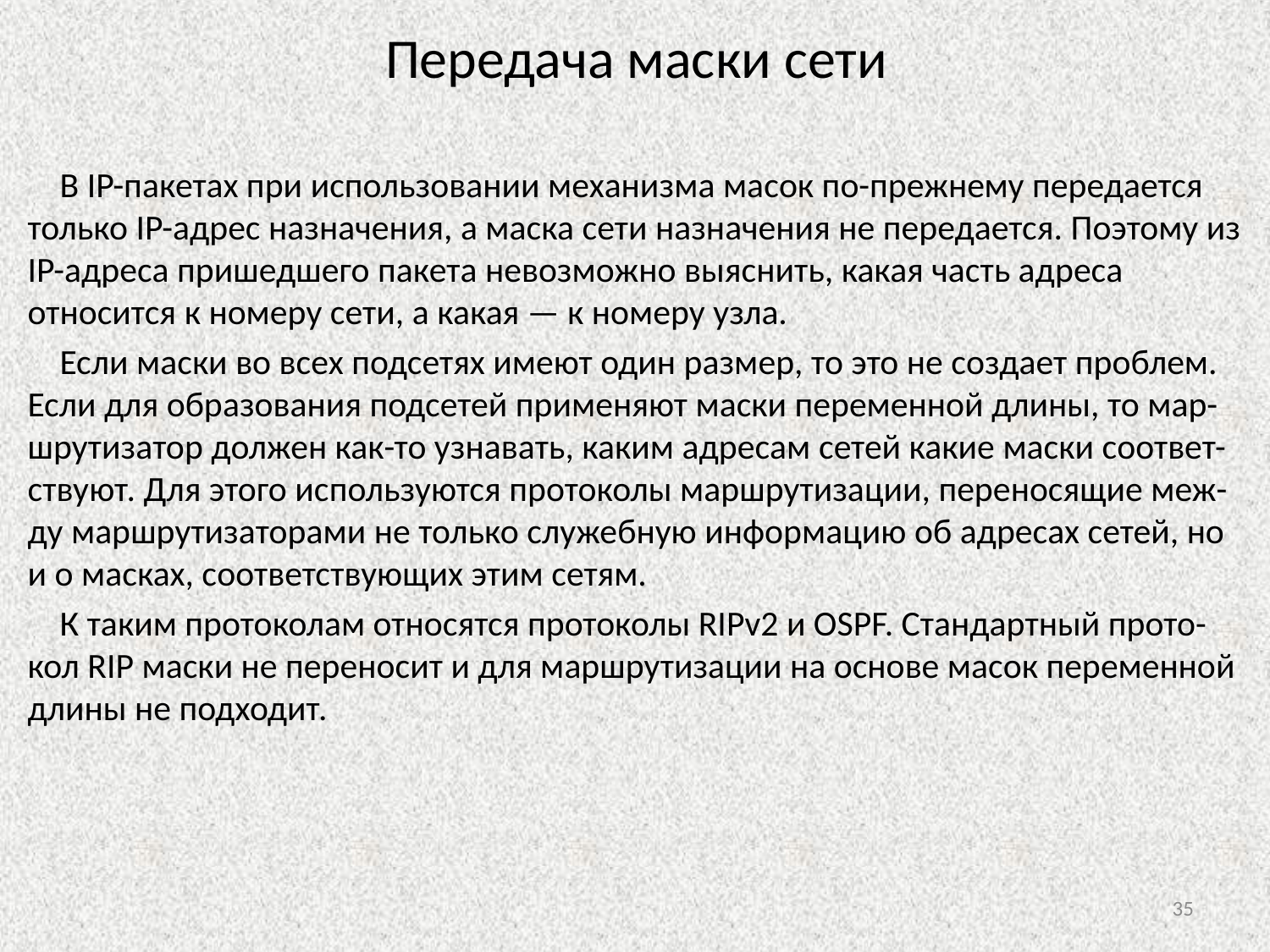

# Передача маски сети
    В IP-пакетах при использовании механизма масок по-прежнему передается только IP-адрес назначения, а маска сети назначения не передается. Поэтому из IP-адреса пришедшего пакета невозможно выяснить, какая часть адреса относится к номеру сети, а какая — к номеру узла.
    Если маски во всех подсетях имеют один размер, то это не создает проблем. Если для образования подсетей применяют маски переменной длины, то мар-шрутизатор должен как-то узнавать, каким адресам сетей какие маски соответ-ствуют. Для этого используются протоколы маршрутизации, переносящие меж-ду маршрутизаторами не только служебную информацию об адресах сетей, но и о масках, соответствующих этим сетям.
    К таким протоколам относятся протоколы RIPv2 и OSPF. Стандартный прото-кол RIP маски не переносит и для маршрутизации на основе масок переменной длины не подходит.
35